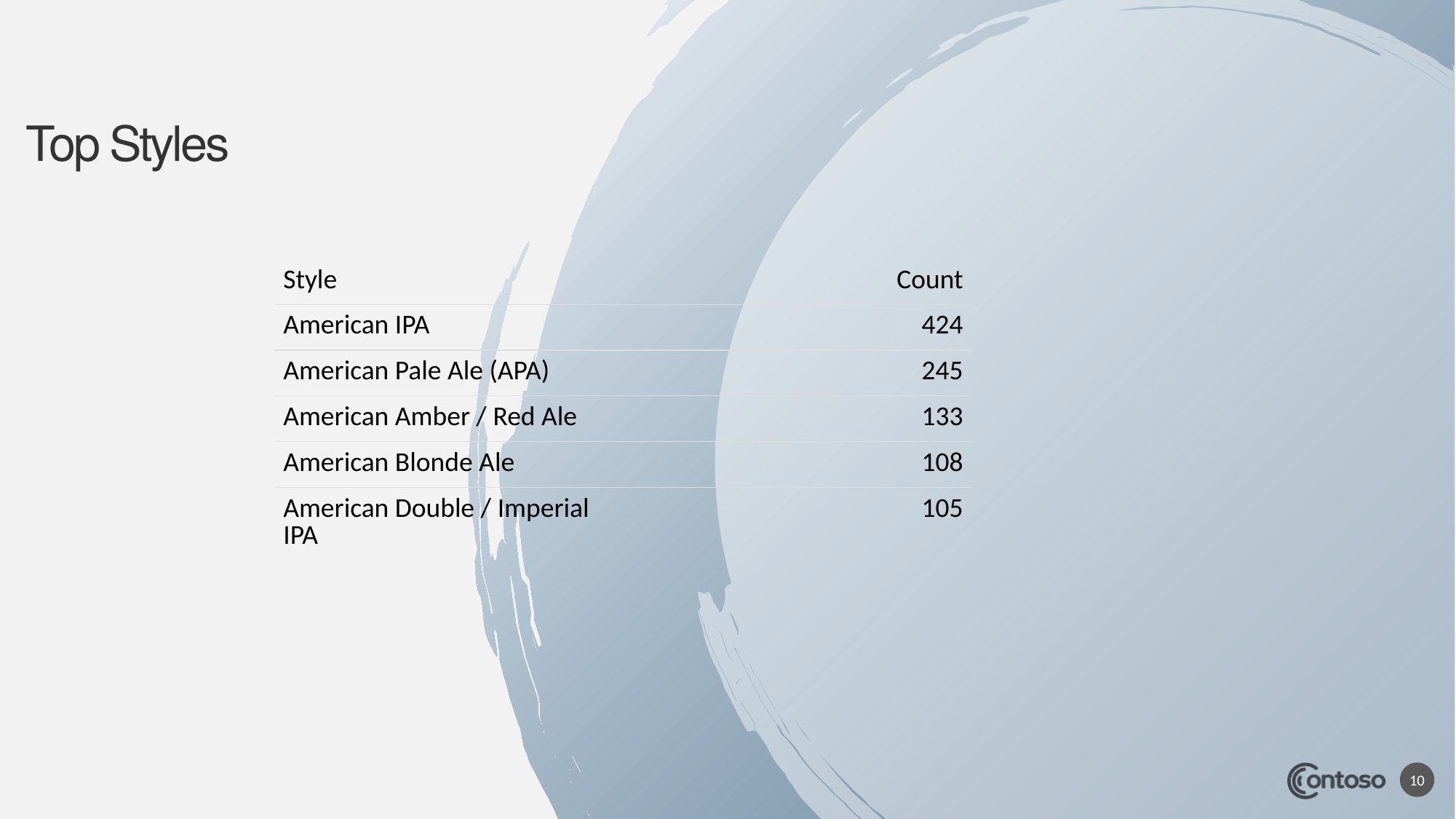

# Top Styles
| Style | Count |
| --- | --- |
| American IPA | 424 |
| American Pale Ale (APA) | 245 |
| American Amber / Red Ale | 133 |
| American Blonde Ale | 108 |
| American Double / Imperial IPA | 105 |
10